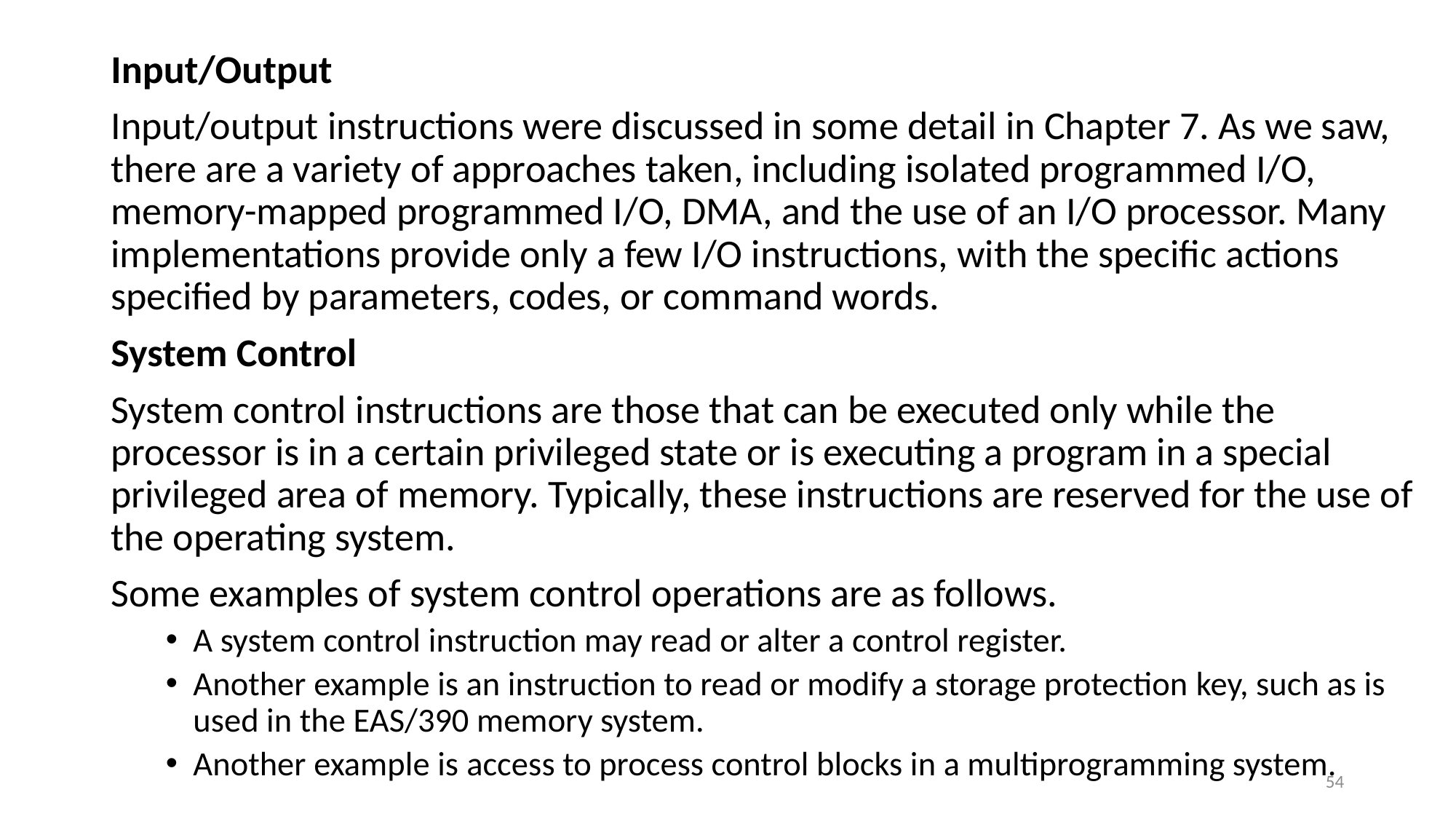

Input/Output
Input/output instructions were discussed in some detail in Chapter 7. As we saw, there are a variety of approaches taken, including isolated programmed I/O, memory-mapped programmed I/O, DMA, and the use of an I/O processor. Many implementations provide only a few I/O instructions, with the specific actions specified by parameters, codes, or command words.
System Control
System control instructions are those that can be executed only while the processor is in a certain privileged state or is executing a program in a special privileged area of memory. Typically, these instructions are reserved for the use of the operating system.
Some examples of system control operations are as follows.
A system control instruction may read or alter a control register.
Another example is an instruction to read or modify a storage protection key, such as is used in the EAS/390 memory system.
Another example is access to process control blocks in a multiprogramming system.
#
54